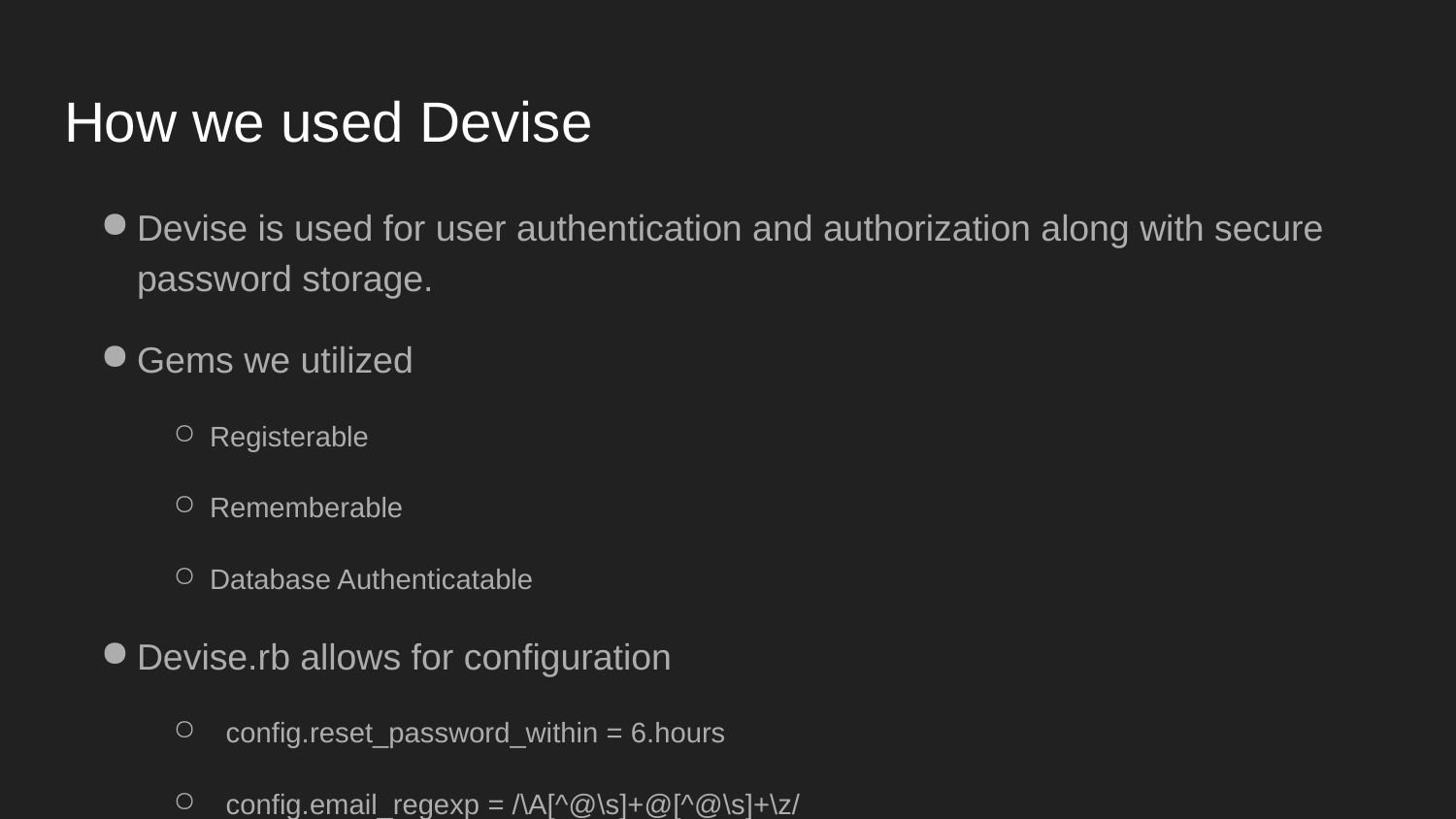

# How we used Devise
Devise is used for user authentication and authorization along with secure password storage.
Gems we utilized
Registerable
Rememberable
Database Authenticatable
Devise.rb allows for configuration
  config.reset_password_within = 6.hours
  config.email_regexp = /\A[^@\s]+@[^@\s]+\z/
  config.password_length = 6..128